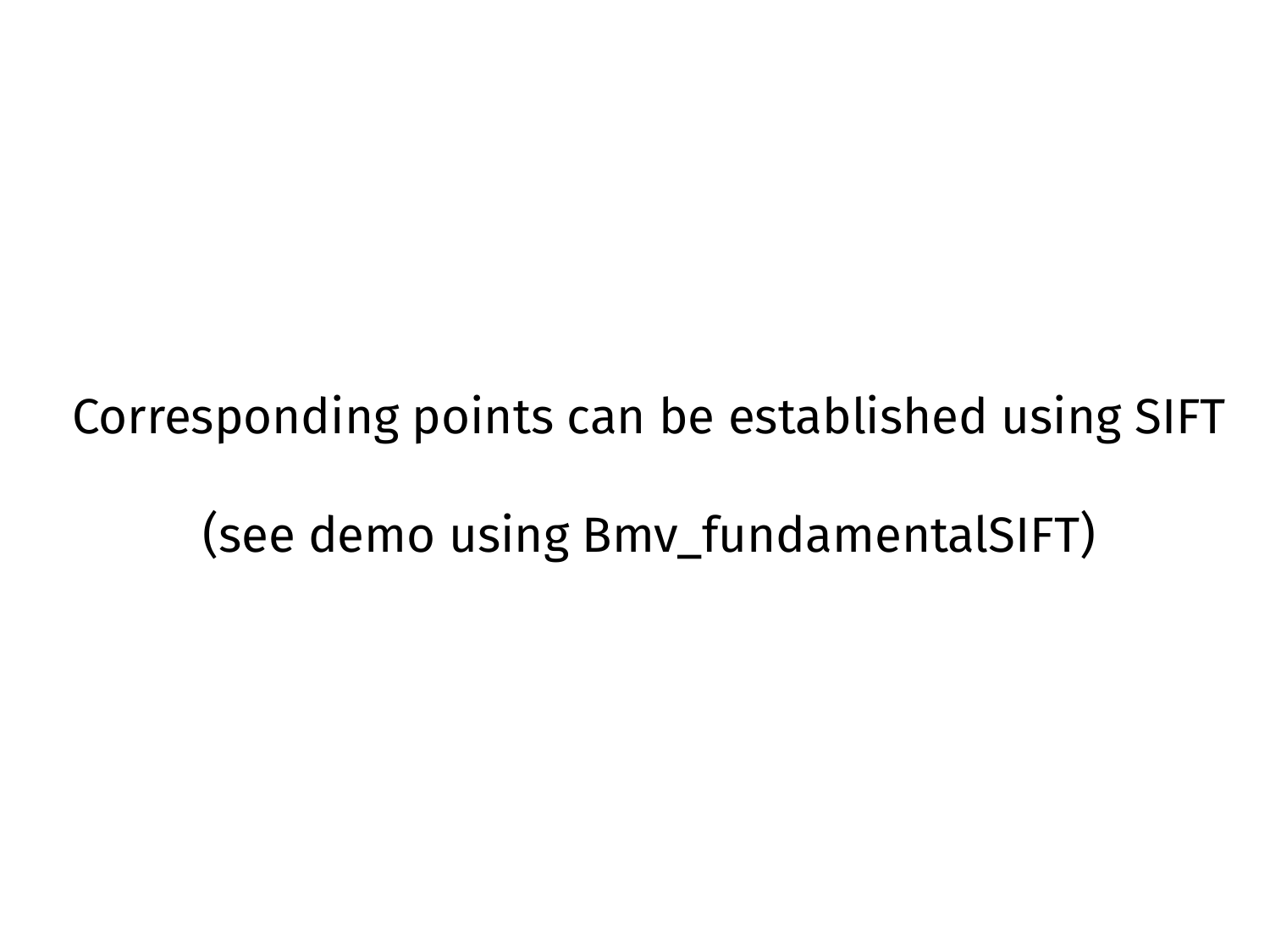

Corresponding points can be established using SIFT

(see demo using Bmv_fundamentalSIFT)